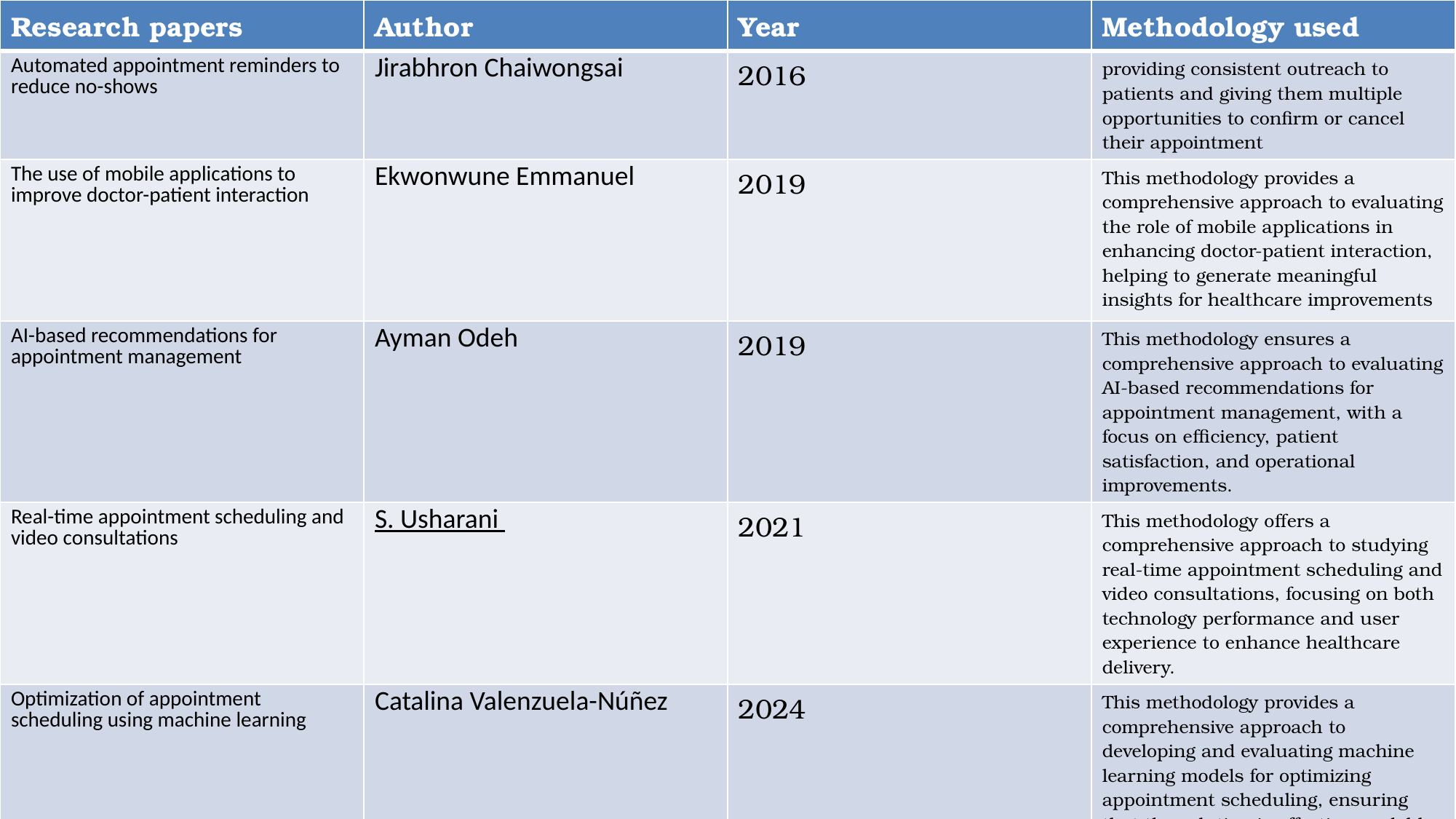

| Research papers | Author | Year | Methodology used |
| --- | --- | --- | --- |
| Automated appointment reminders to reduce no-shows | Jirabhron Chaiwongsai | 2016 | providing consistent outreach to patients and giving them multiple opportunities to confirm or cancel their appointment |
| The use of mobile applications to improve doctor-patient interaction | Ekwonwune Emmanuel | 2019 | This methodology provides a comprehensive approach to evaluating the role of mobile applications in enhancing doctor-patient interaction, helping to generate meaningful insights for healthcare improvements |
| AI-based recommendations for appointment management | Ayman Odeh | 2019 | This methodology ensures a comprehensive approach to evaluating AI-based recommendations for appointment management, with a focus on efficiency, patient satisfaction, and operational improvements. |
| Real-time appointment scheduling and video consultations | S. Usharani | 2021 | This methodology offers a comprehensive approach to studying real-time appointment scheduling and video consultations, focusing on both technology performance and user experience to enhance healthcare delivery. |
| Optimization of appointment scheduling using machine learning | Catalina Valenzuela-Núñez | 2024 | This methodology provides a comprehensive approach to developing and evaluating machine learning models for optimizing appointment scheduling, ensuring that the solution is effective, scalable, and user-friendly in real-world healthcare environments |
#